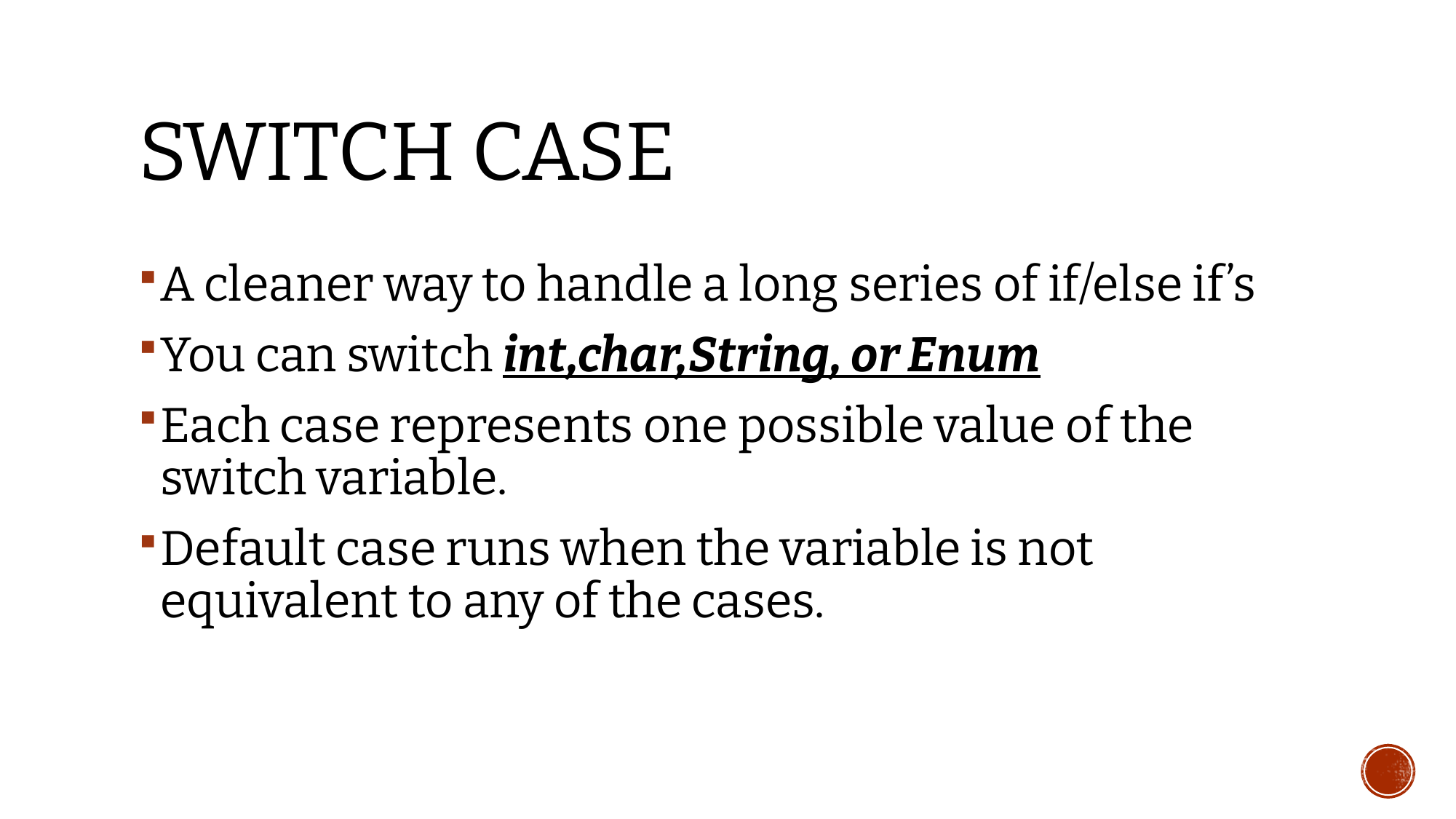

# Switch case
A cleaner way to handle a long series of if/else if’s
You can switch int,char,String, or Enum
Each case represents one possible value of the switch variable.
Default case runs when the variable is not equivalent to any of the cases.